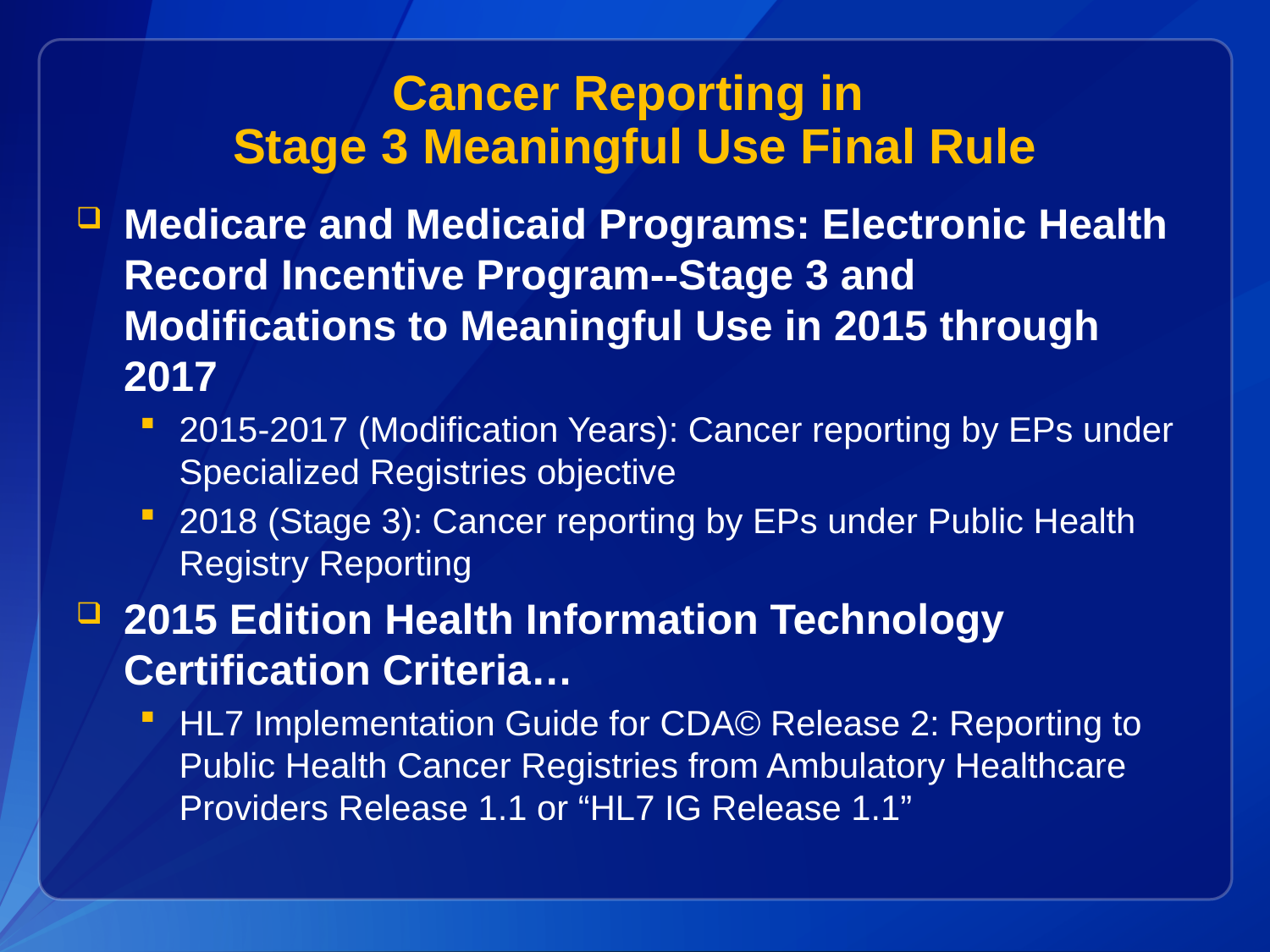

# Cancer Reporting in Stage 3 Meaningful Use Final Rule
Medicare and Medicaid Programs: Electronic Health Record Incentive Program--Stage 3 and Modifications to Meaningful Use in 2015 through 2017
2015-2017 (Modification Years): Cancer reporting by EPs under Specialized Registries objective
2018 (Stage 3): Cancer reporting by EPs under Public Health Registry Reporting
2015 Edition Health Information Technology Certification Criteria…
HL7 Implementation Guide for CDA© Release 2: Reporting to Public Health Cancer Registries from Ambulatory Healthcare Providers Release 1.1 or “HL7 IG Release 1.1”